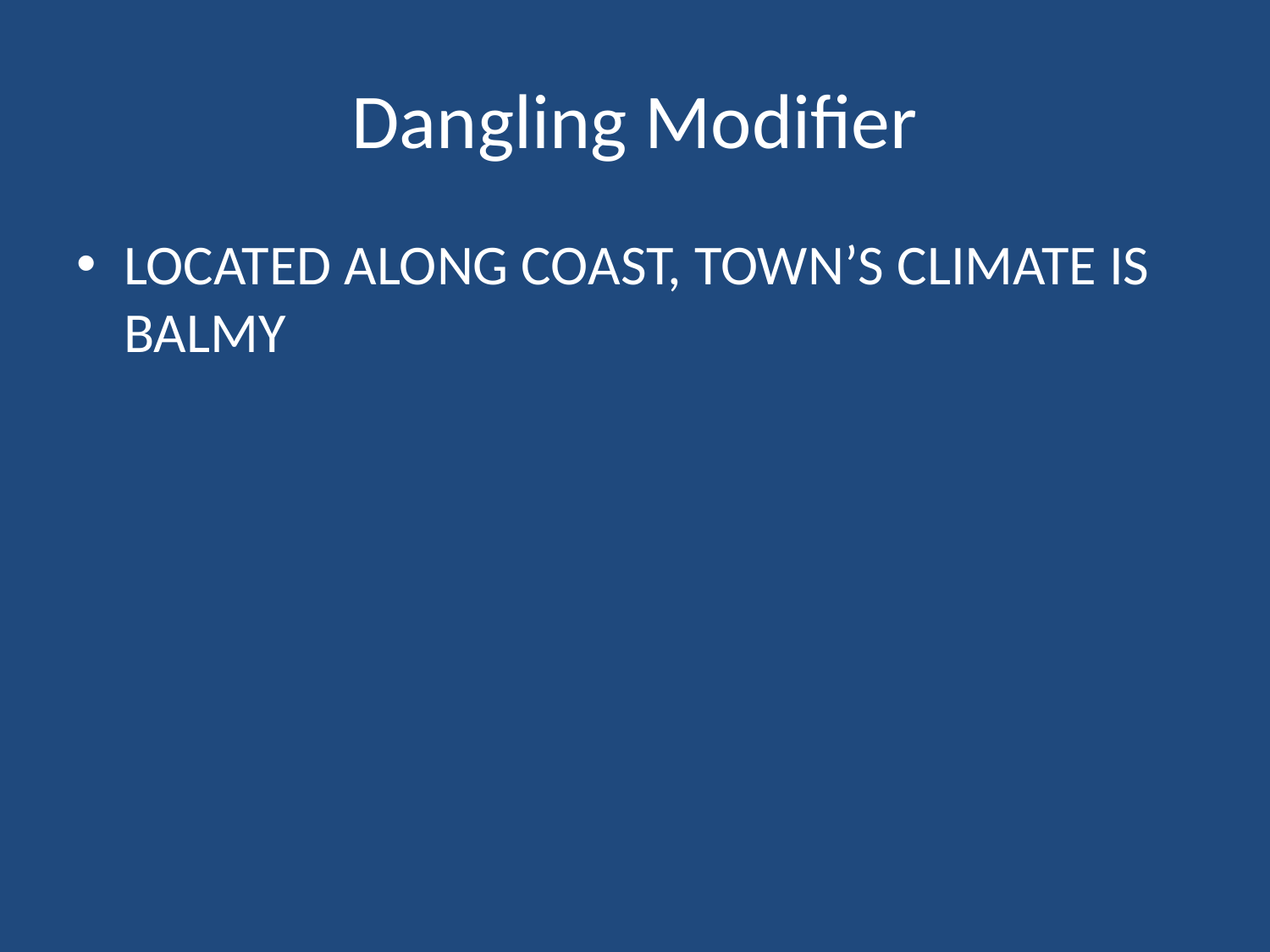

# Dangling Modifier
LOCATED ALONG COAST, TOWN’S CLIMATE IS BALMY